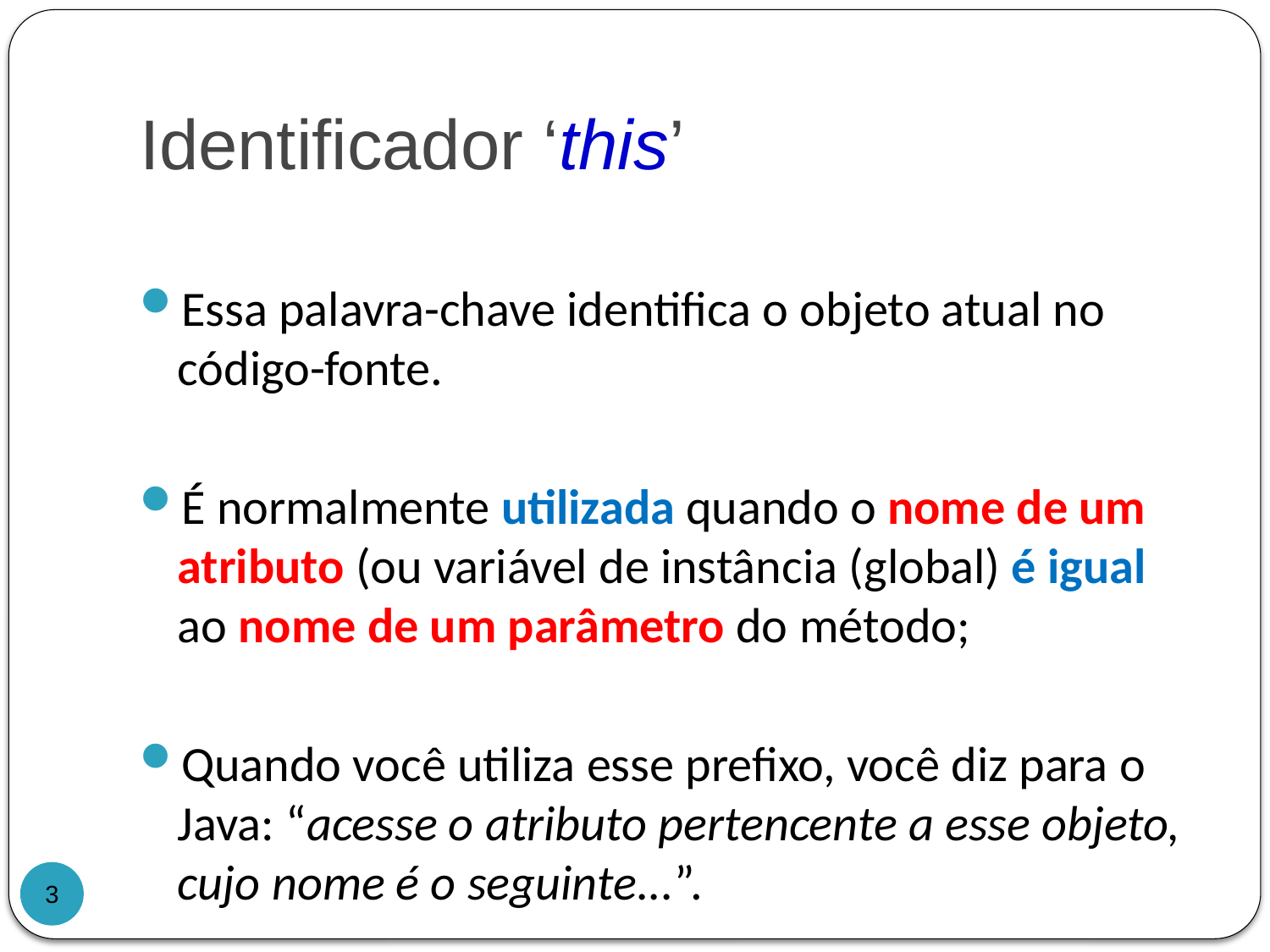

# Identificador ‘this’

Essa palavra-chave identifica o objeto atual no código-fonte.

É normalmente utilizada quando o nome de um atributo (ou variável de instância (global) é igual ao nome de um parâmetro do método;

Quando você utiliza esse prefixo, você diz para o Java: “acesse o atributo pertencente a esse objeto, cujo nome é o seguinte...”.
3